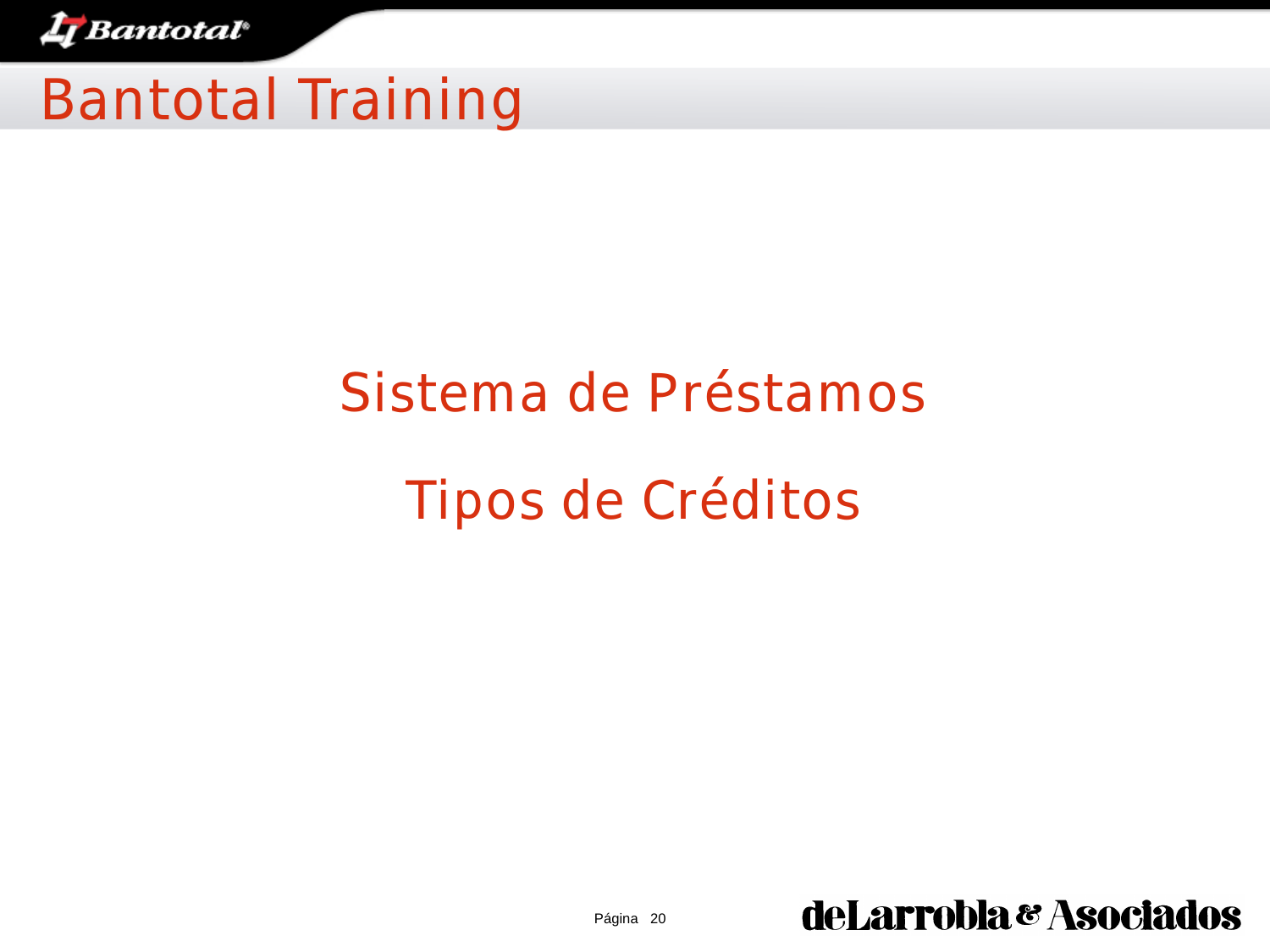

Bantotal Training
# Sistema de Préstamos Tipos de Créditos